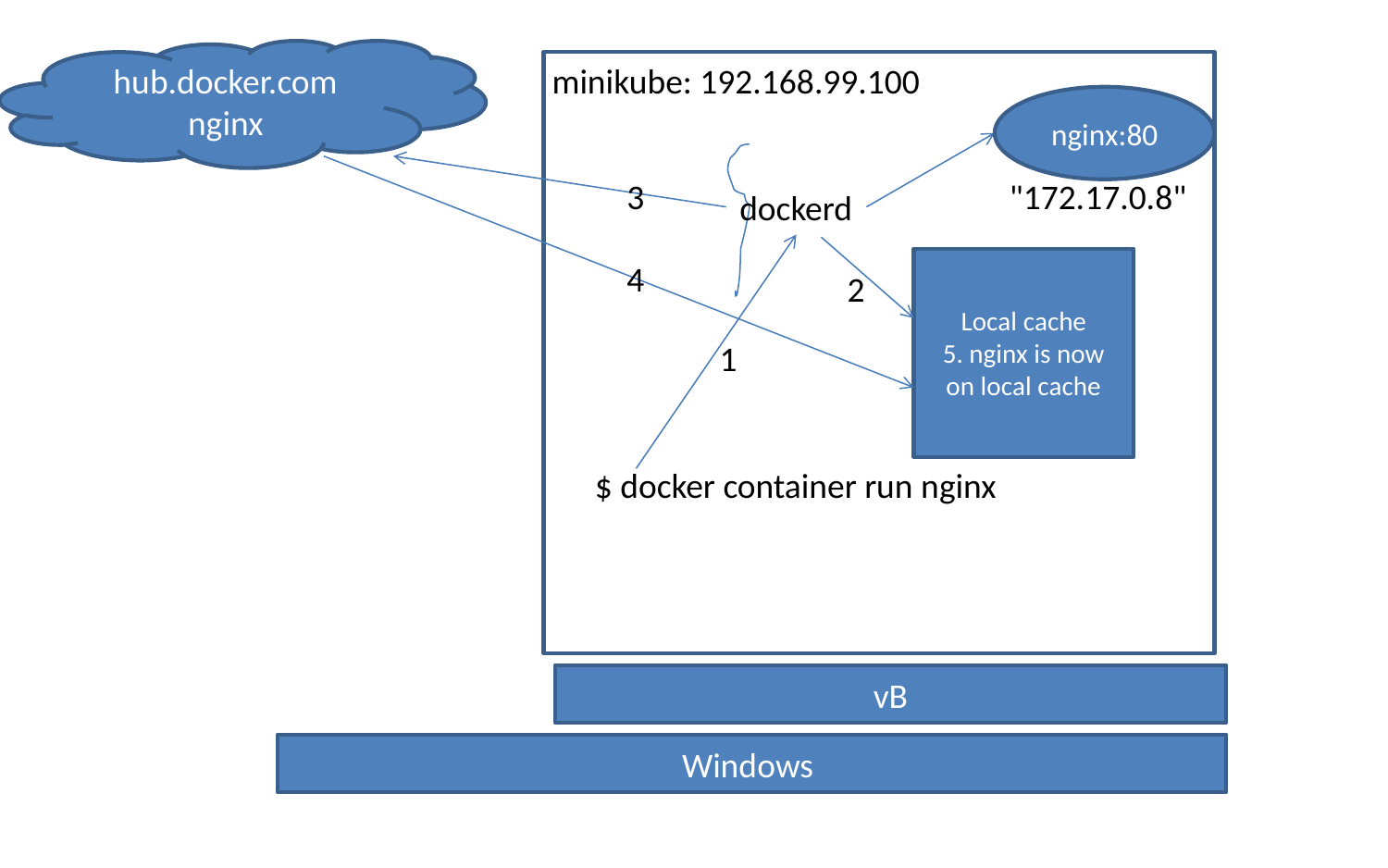

hub.docker.com
nginx
minikube: 192.168.99.100

nginx:80

3
"172.17.0.8"
dockerd
Local cache
5. nginx is now on local cache
4
2
1
$ docker container run nginx
vB
Windows